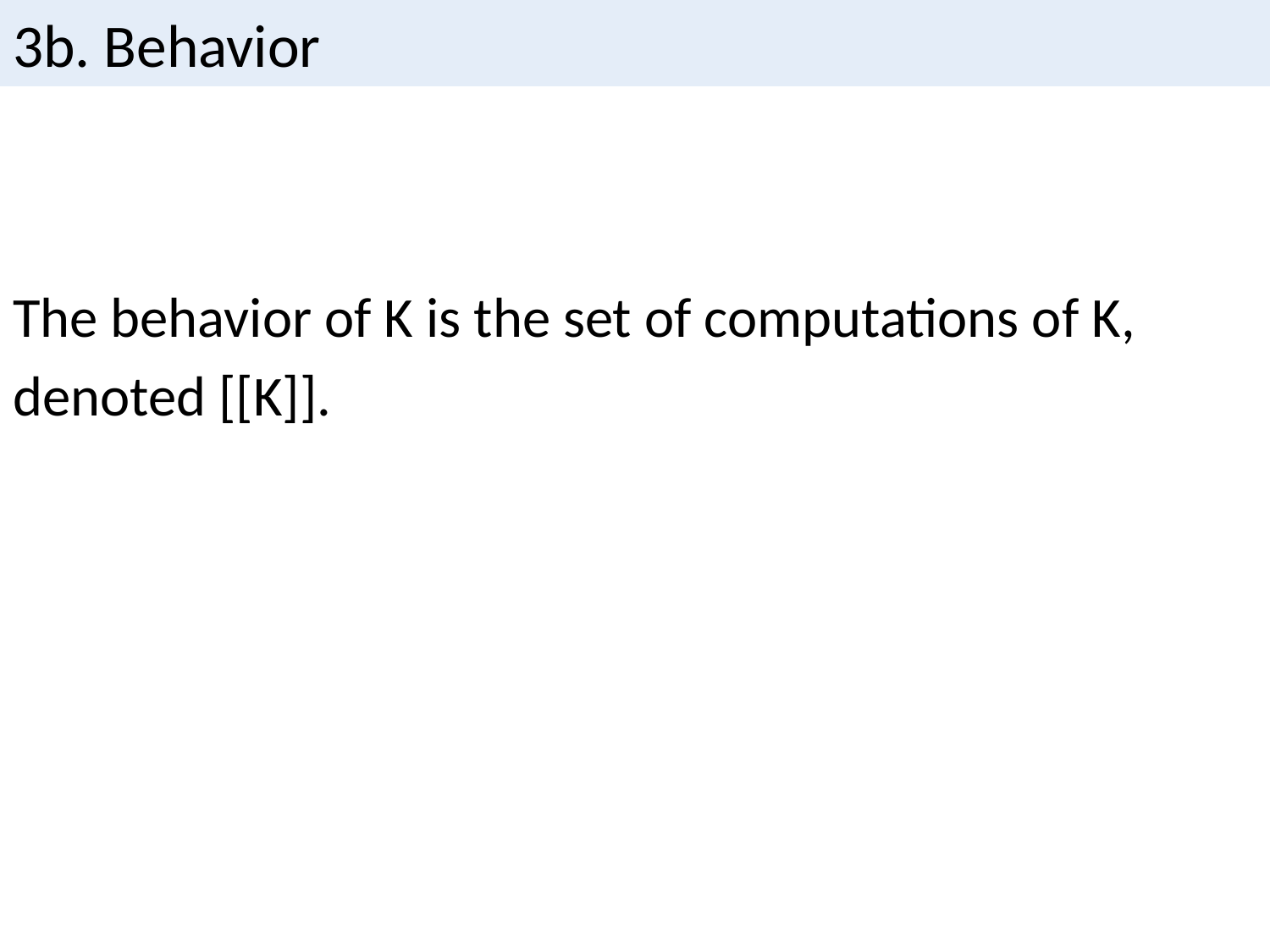

# 3b. Behavior

The behavior of K is the set of computations of K,
denoted [[K]].